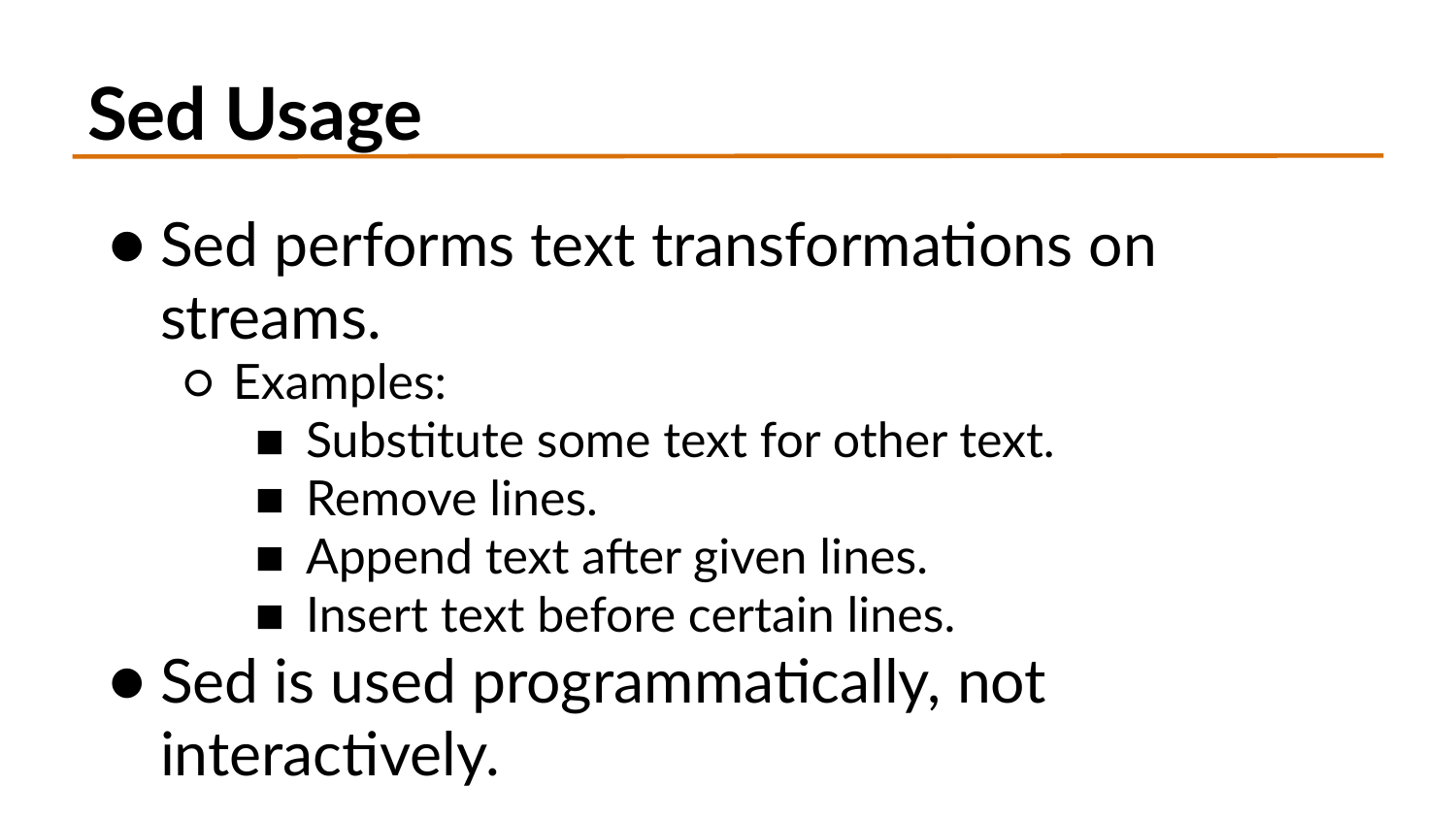

# Sed Usage
Sed performs text transformations on streams.
Examples:
Substitute some text for other text.
Remove lines.
Append text after given lines.
Insert text before certain lines.
Sed is used programmatically, not interactively.